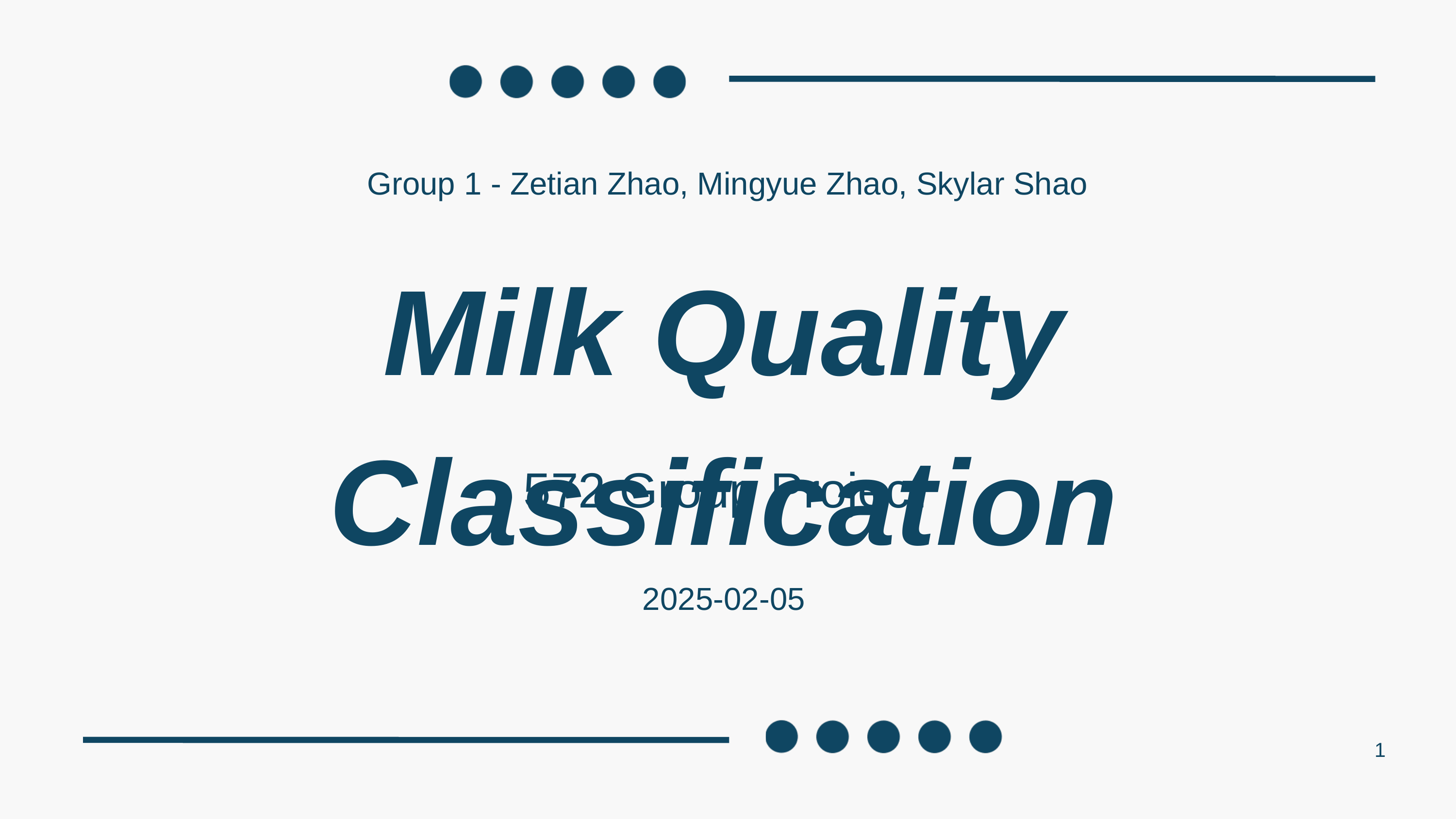

Group 1 - Zetian Zhao, Mingyue Zhao, Skylar Shao
Milk Quality Classification
572 Group Project
2025-02-05

1